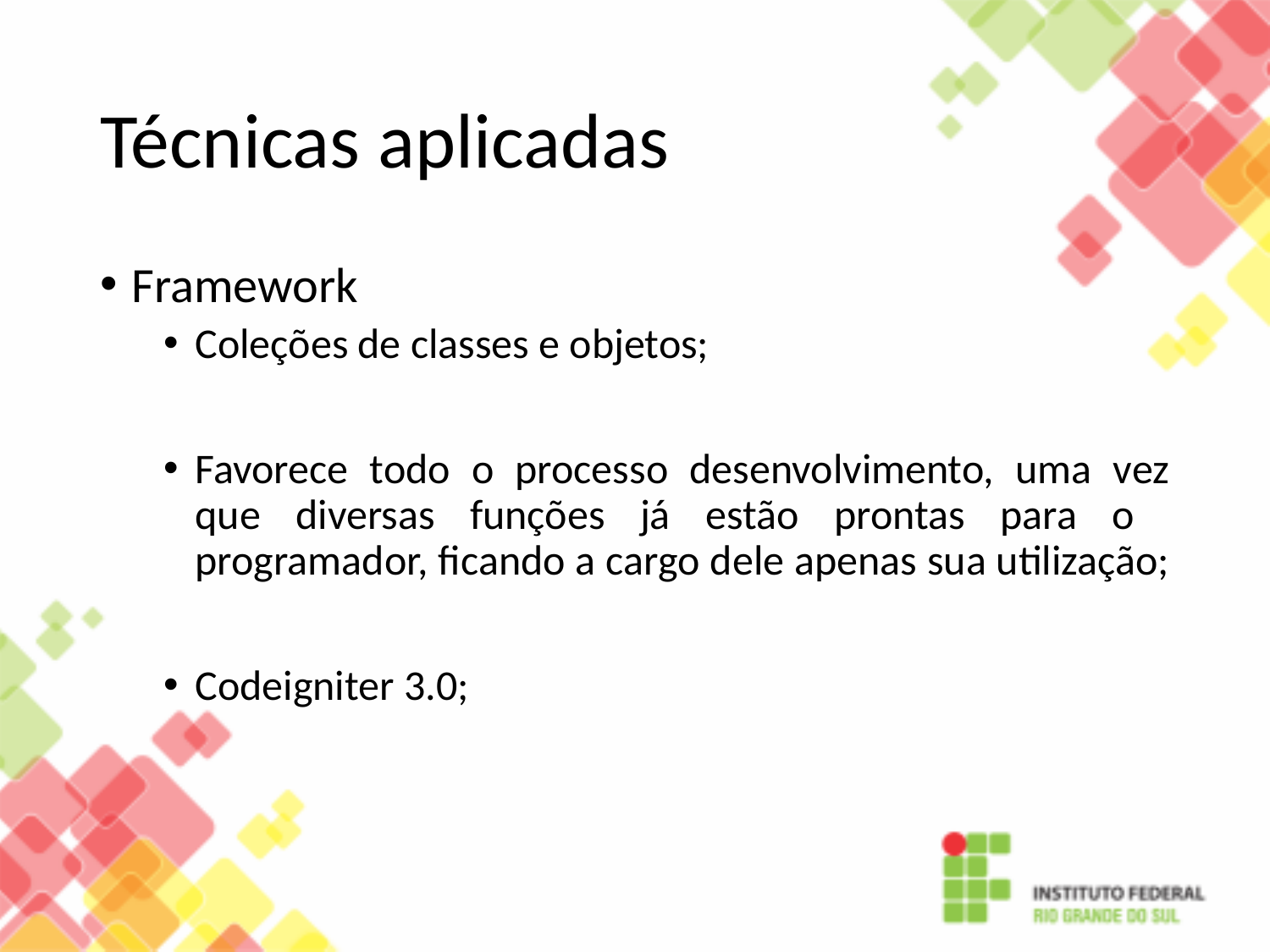

# Técnicas aplicadas
Framework
Coleções de classes e objetos;

Favorece todo o processo desenvolvimento, uma vez que diversas funções já estão prontas para o  programador, ficando a cargo dele apenas sua utilização;

Codeigniter 3.0;